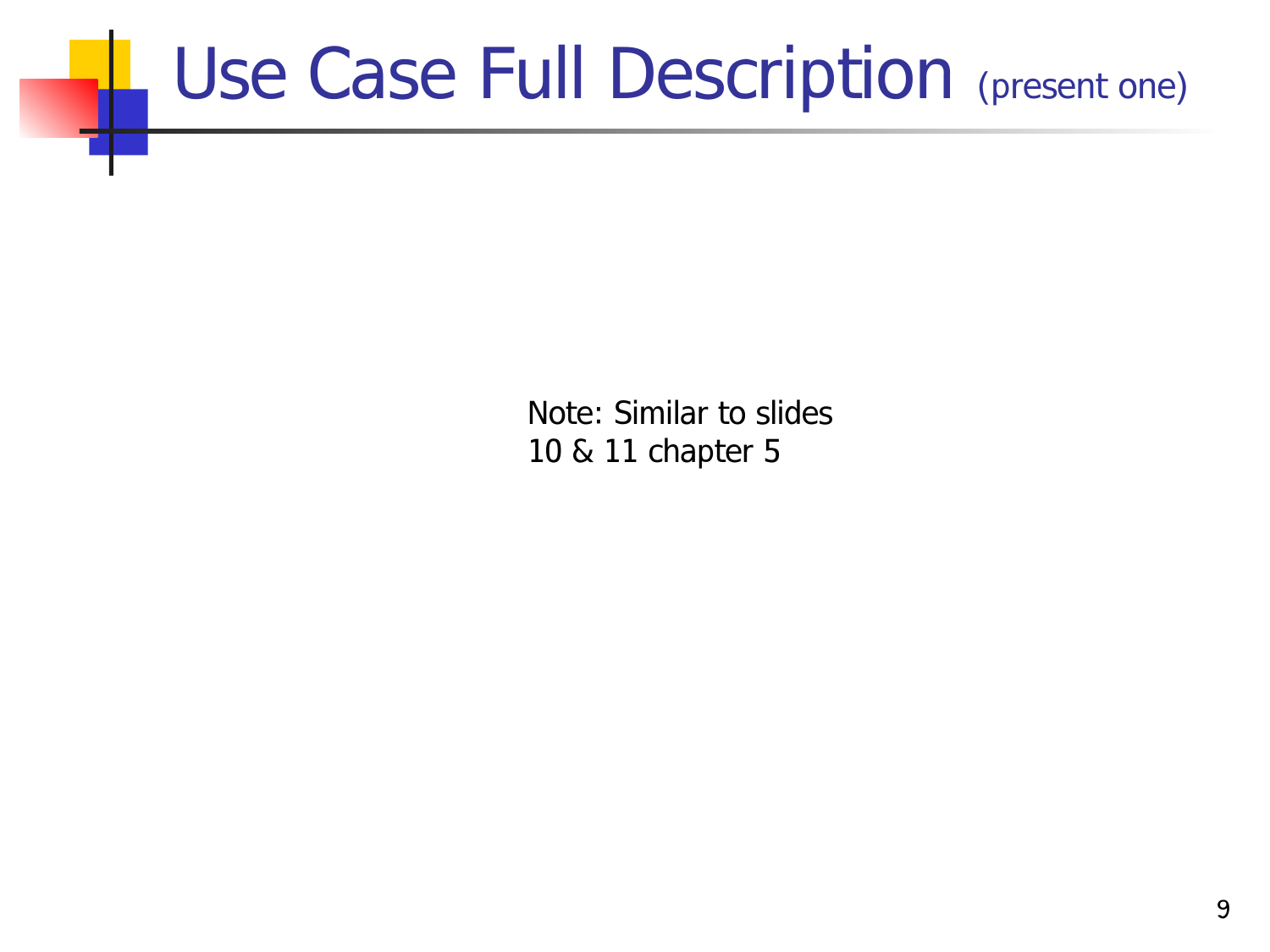

# Use Case Full Description (present one)
Note: Similar to slides 10 & 11 chapter 5
9